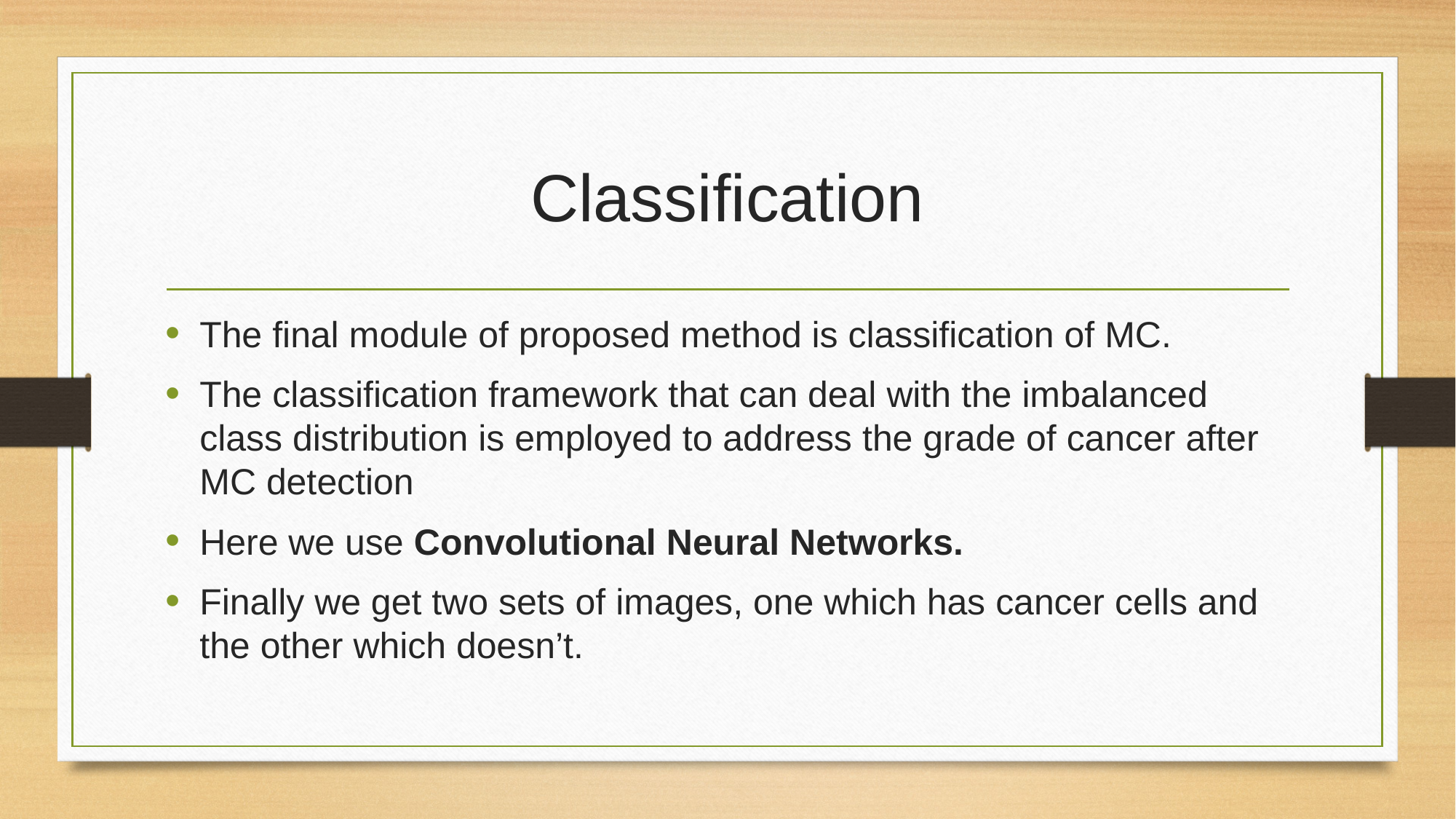

# Classification
The final module of proposed method is classification of MC.
The classification framework that can deal with the imbalanced class distribution is employed to address the grade of cancer after MC detection
Here we use Convolutional Neural Networks.
Finally we get two sets of images, one which has cancer cells and the other which doesn’t.